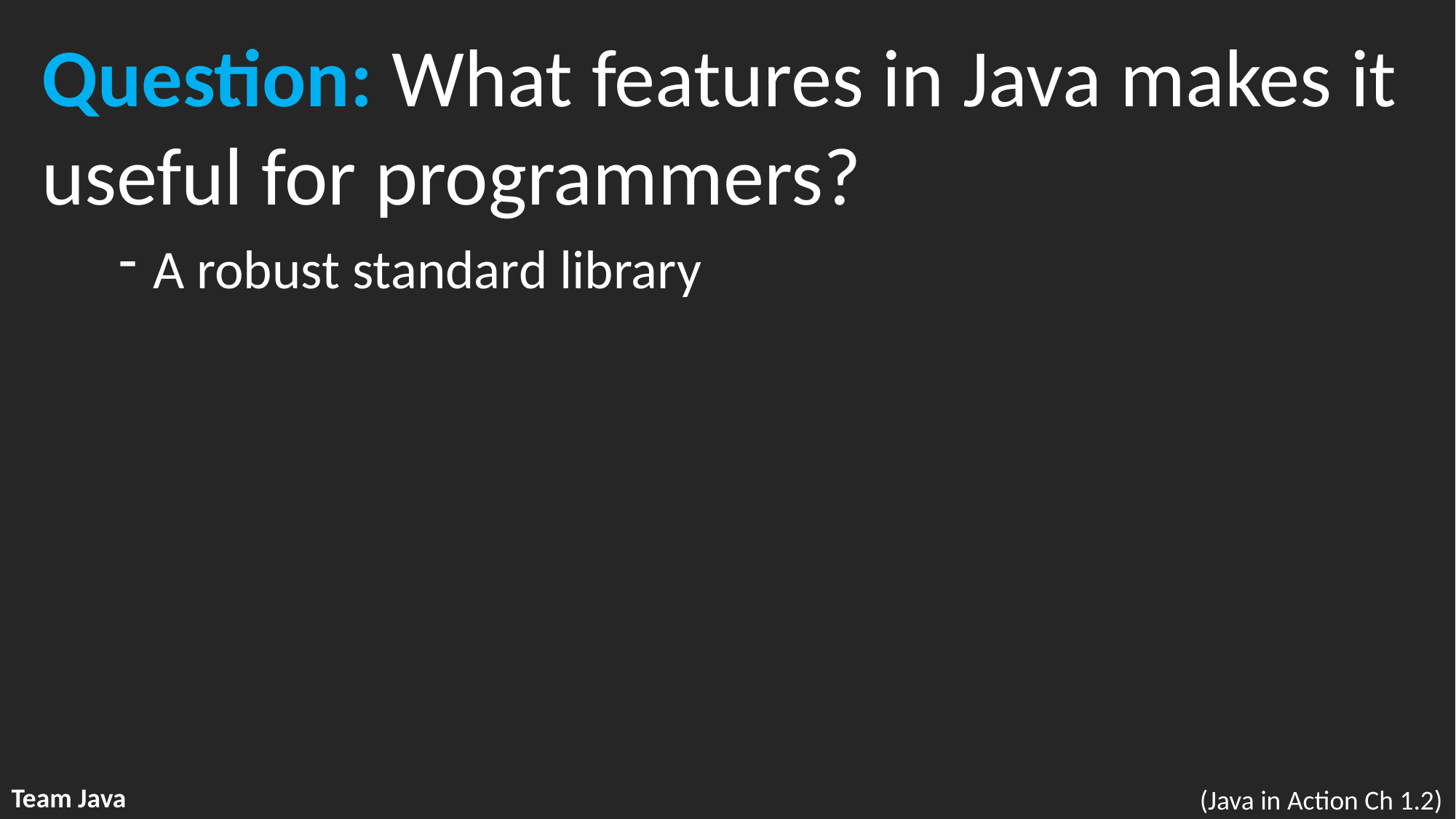

Question: What features in Java makes it useful for programmers?
A robust standard library
Team Java
(Java in Action Ch 1.2)